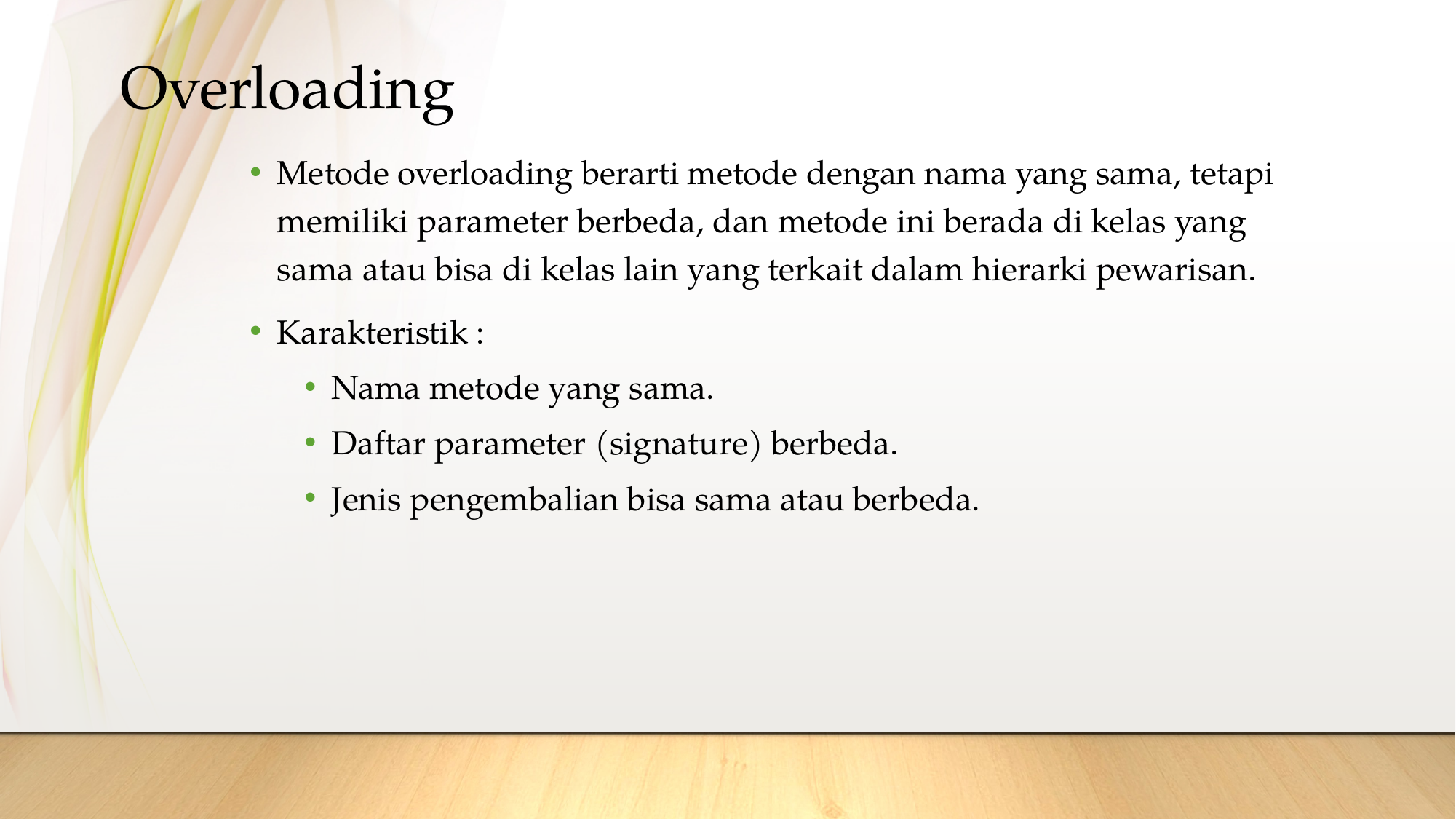

Overloading
Metode overloading berarti metode dengan nama yang sama, tetapi memiliki parameter berbeda, dan metode ini berada di kelas yang sama atau bisa di kelas lain yang terkait dalam hierarki pewarisan.
Karakteristik :
Nama metode yang sama.
Daftar parameter (signature) berbeda.
Jenis pengembalian bisa sama atau berbeda.